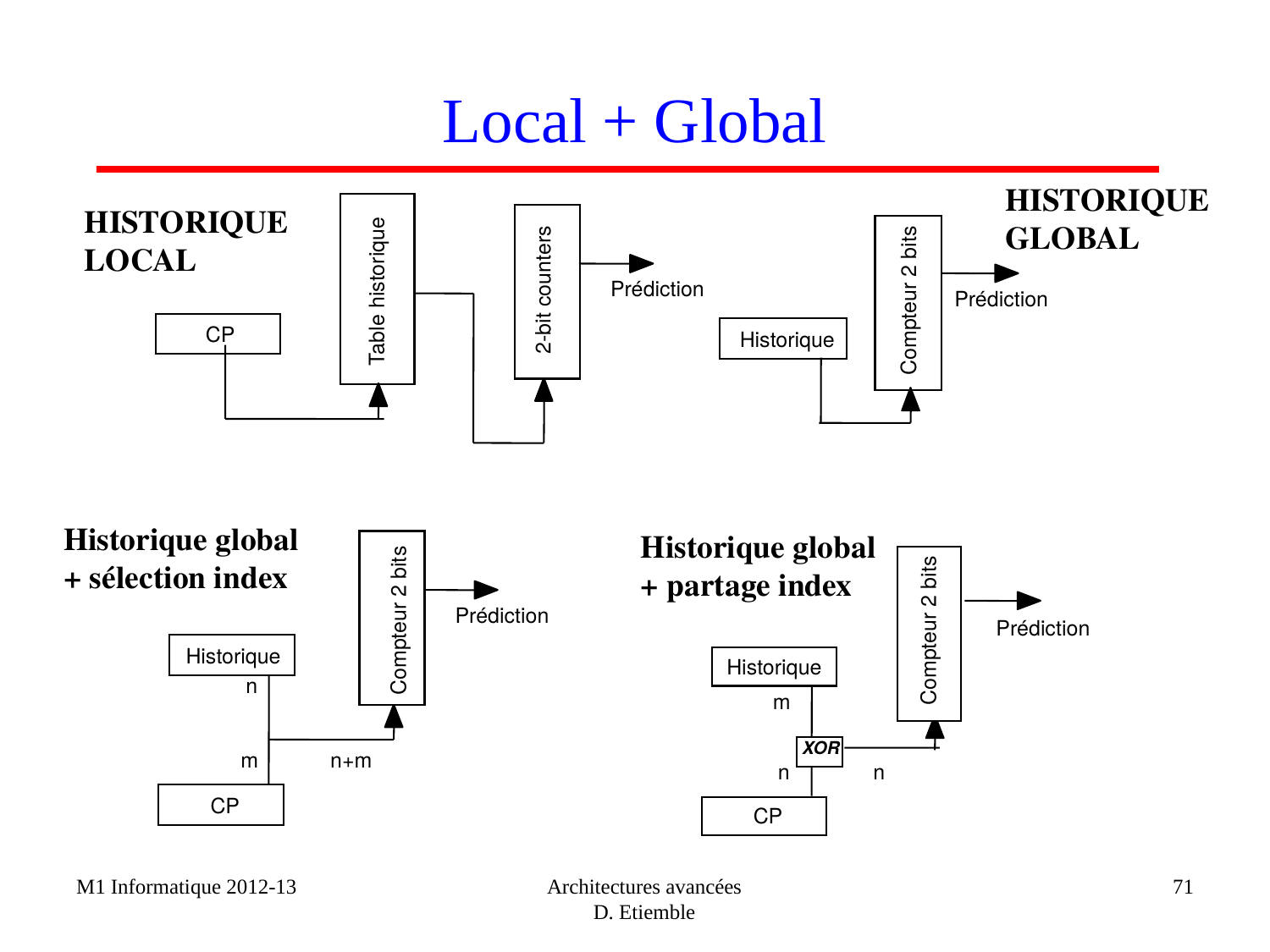

# Local + Global
HISTORIQUE
GLOBAL

Prédiction
Compteur 2 bits

Historique

HISTORIQUE LOCAL

Prédiction
2-bit counters
Table historique

CP

Historique global
+ sélection index
Historique global
+ partage index

Prédiction
Compteur 2 bits

Historique

m

XOR

n
n

CP

Prédiction
Compteur 2 bits

Historique
n

m
n+m

CP
M1 Informatique 2012-13
Architectures avancées
D. Etiemble
71